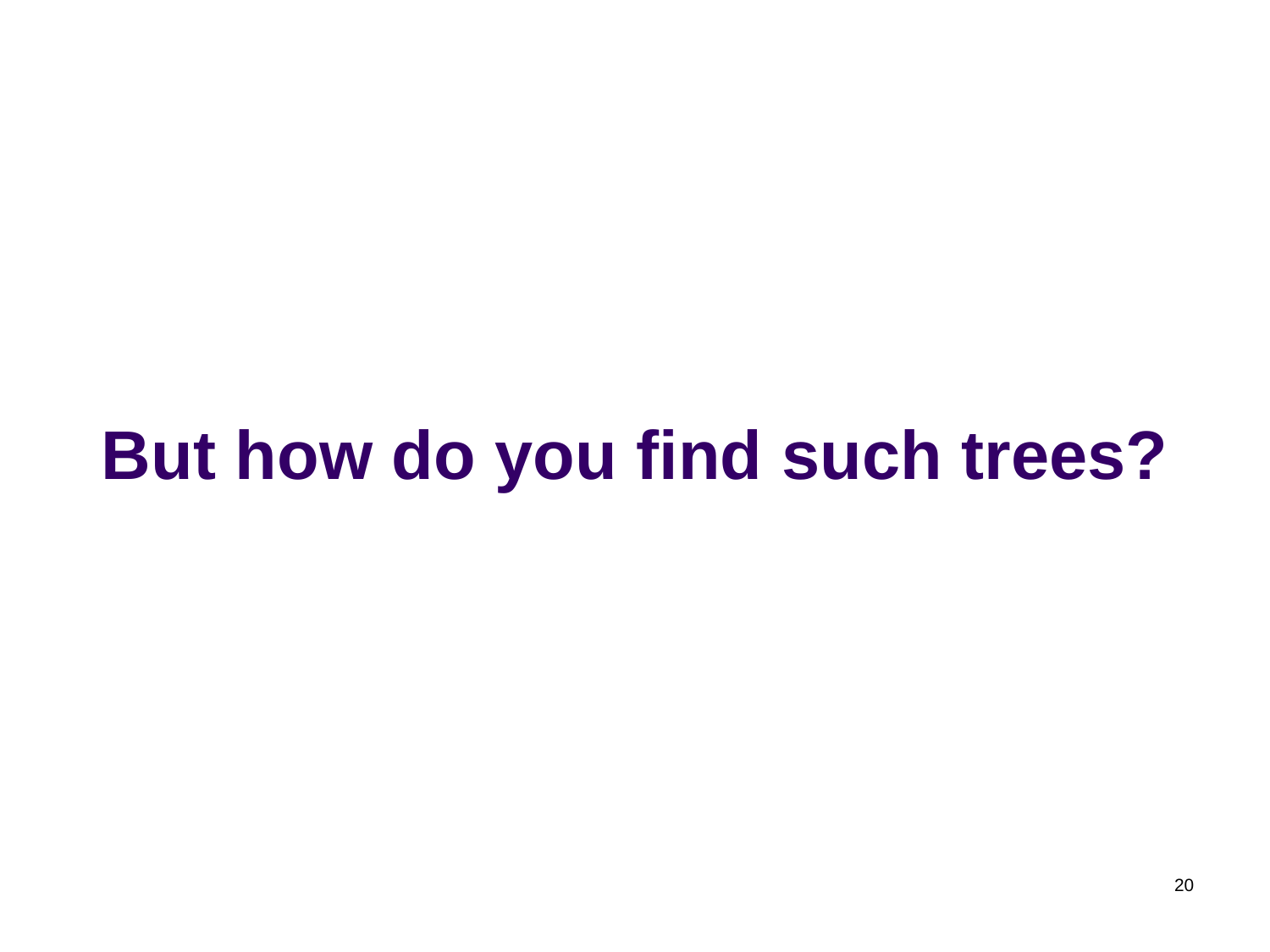

# But how do you find such trees?

20